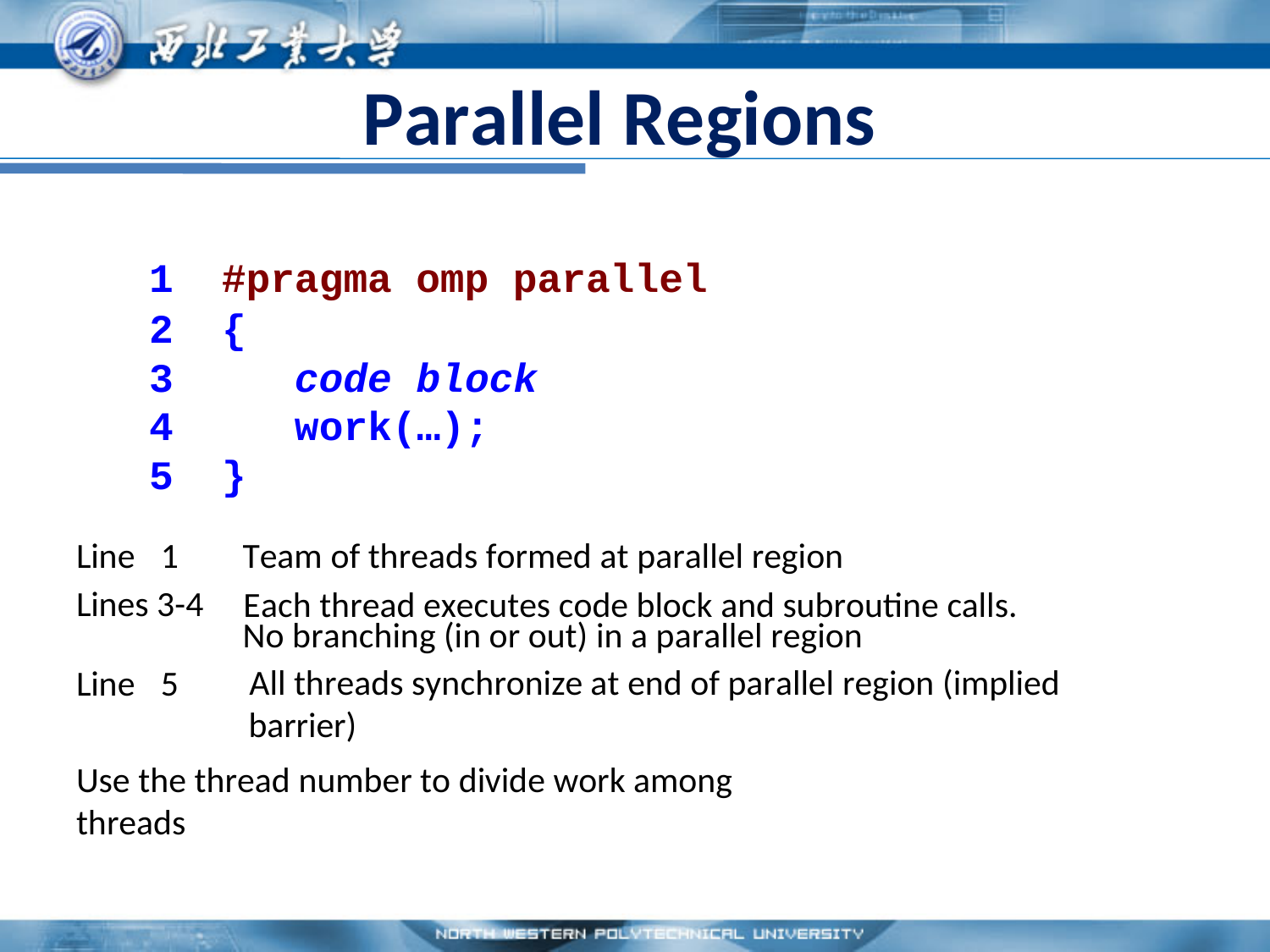

# Parallel Regions
| 1 | #pragma |  | omp | parallel |
| --- | --- | --- | --- | --- |
| 2 | { |  |  |  |
| 3 |  | code block |  |  |
| 4 |  | work(…); |  |  |
| 5 | } |  |  |  |
Line	1
Lines 3-4

Line	5
Team of threads formed at parallel region
Each thread executes code block and subroutine calls. No branching (in or out) in a parallel region
All threads synchronize at end of parallel region (implied barrier)
Use the thread number to divide work among threads